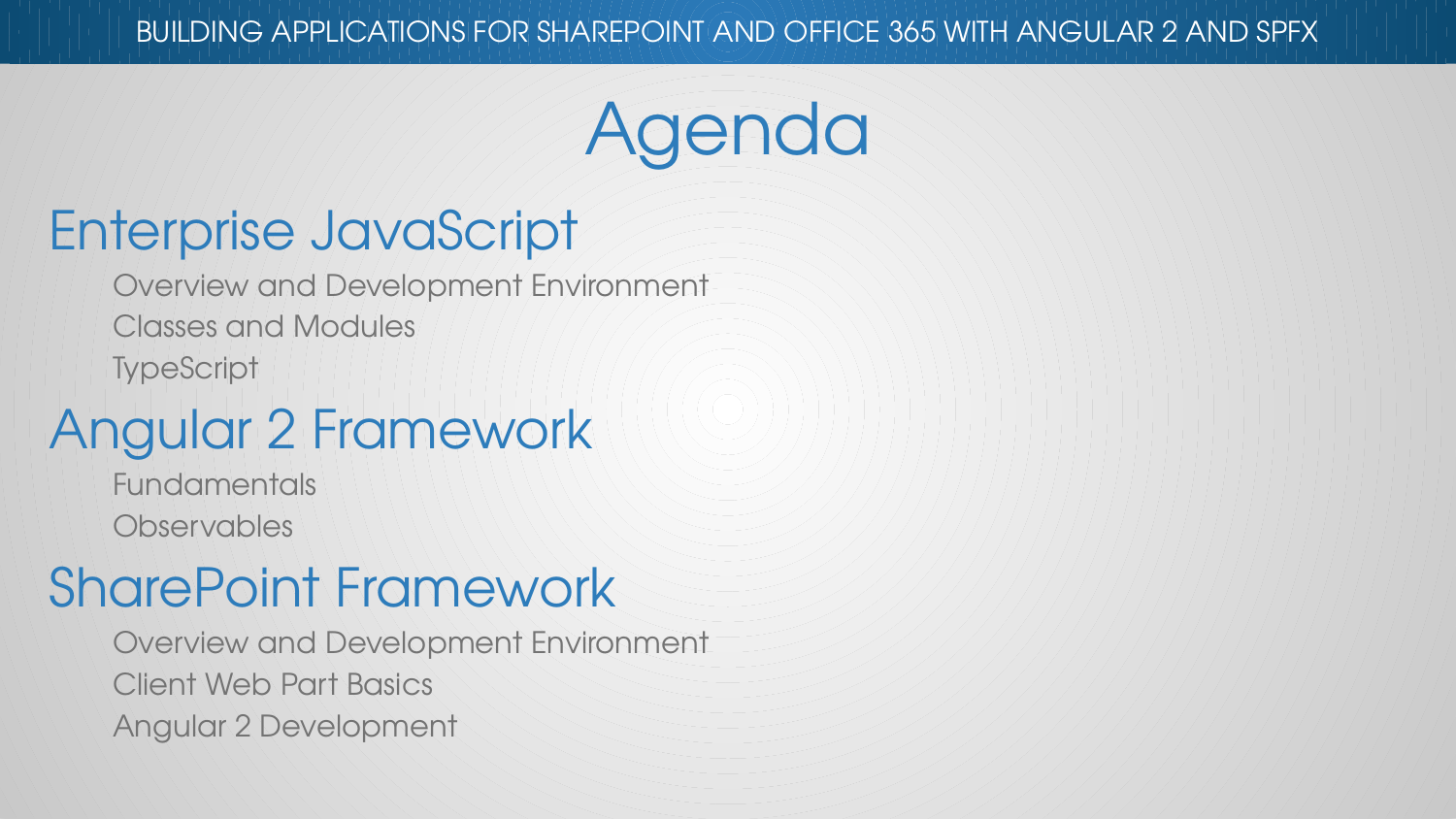

# Agenda
Enterprise JavaScript
Overview and Development Environment
Classes and Modules
TypeScript
Angular 2 Framework
Fundamentals
Observables
SharePoint Framework
Overview and Development Environment
Client Web Part Basics
Angular 2 Development